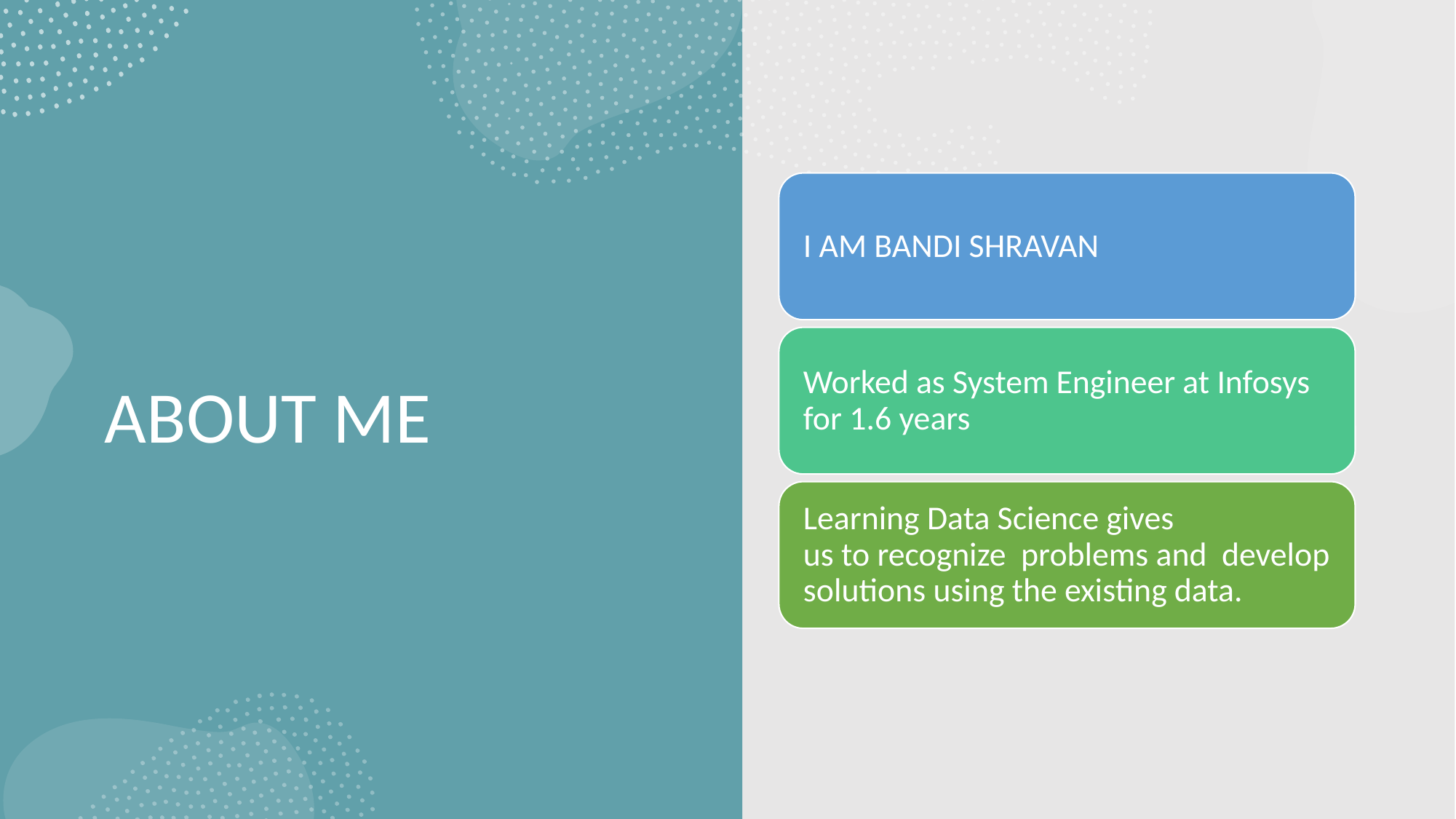

I AM BANDI SHRAVAN
Worked as System Engineer at Infosys for 1.6 years
Learning Data Science gives us to recognize  problems and  develop solutions using the existing data.
# ABOUT ME